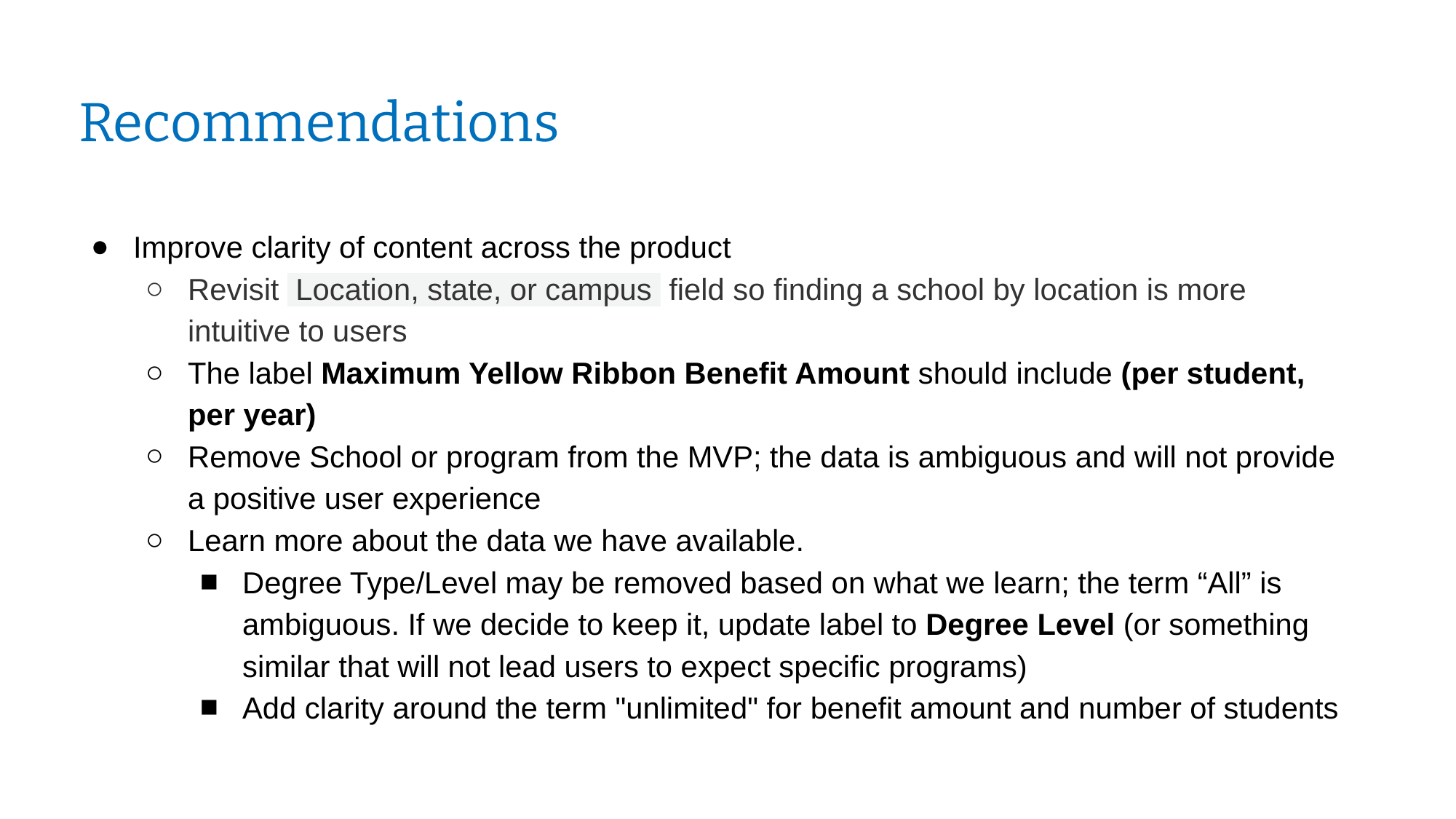

# Recommendations

Improve clarity of content across the product
Revisit  Location, state, or campus  field so finding a school by location is more intuitive to users
The label Maximum Yellow Ribbon Benefit Amount should include (per student, per year)
Remove School or program from the MVP; the data is ambiguous and will not provide a positive user experience
Learn more about the data we have available.
Degree Type/Level may be removed based on what we learn; the term “All” is ambiguous. If we decide to keep it, update label to Degree Level (or something similar that will not lead users to expect specific programs)
Add clarity around the term "unlimited" for benefit amount and number of students